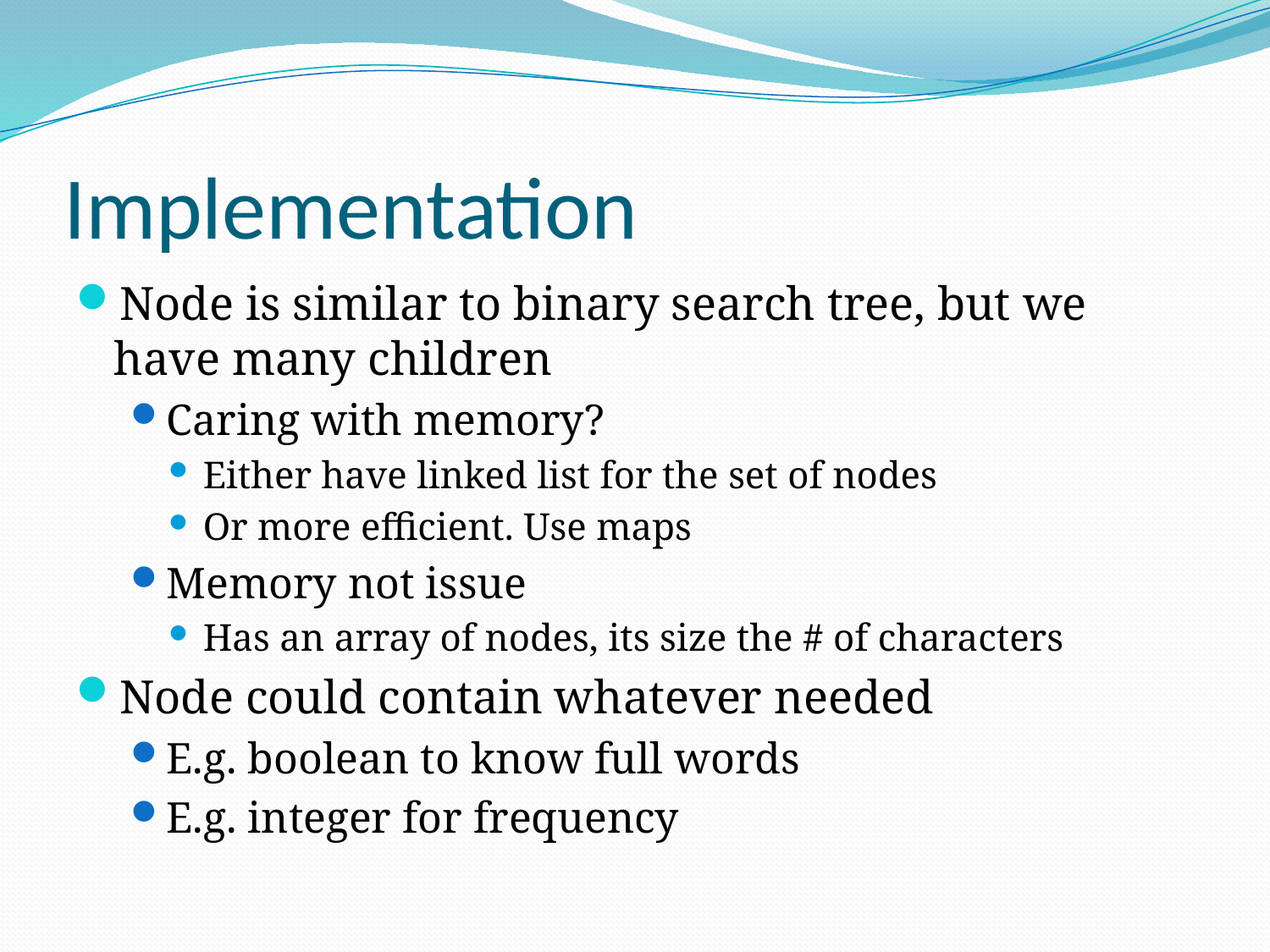

# Implementation
Node is similar to binary search tree, but we have many children
Caring with memory?
Either have linked list for the set of nodes
Or more efficient. Use maps
Memory not issue
Has an array of nodes, its size the # of characters
Node could contain whatever needed
E.g. boolean to know full words
E.g. integer for frequency